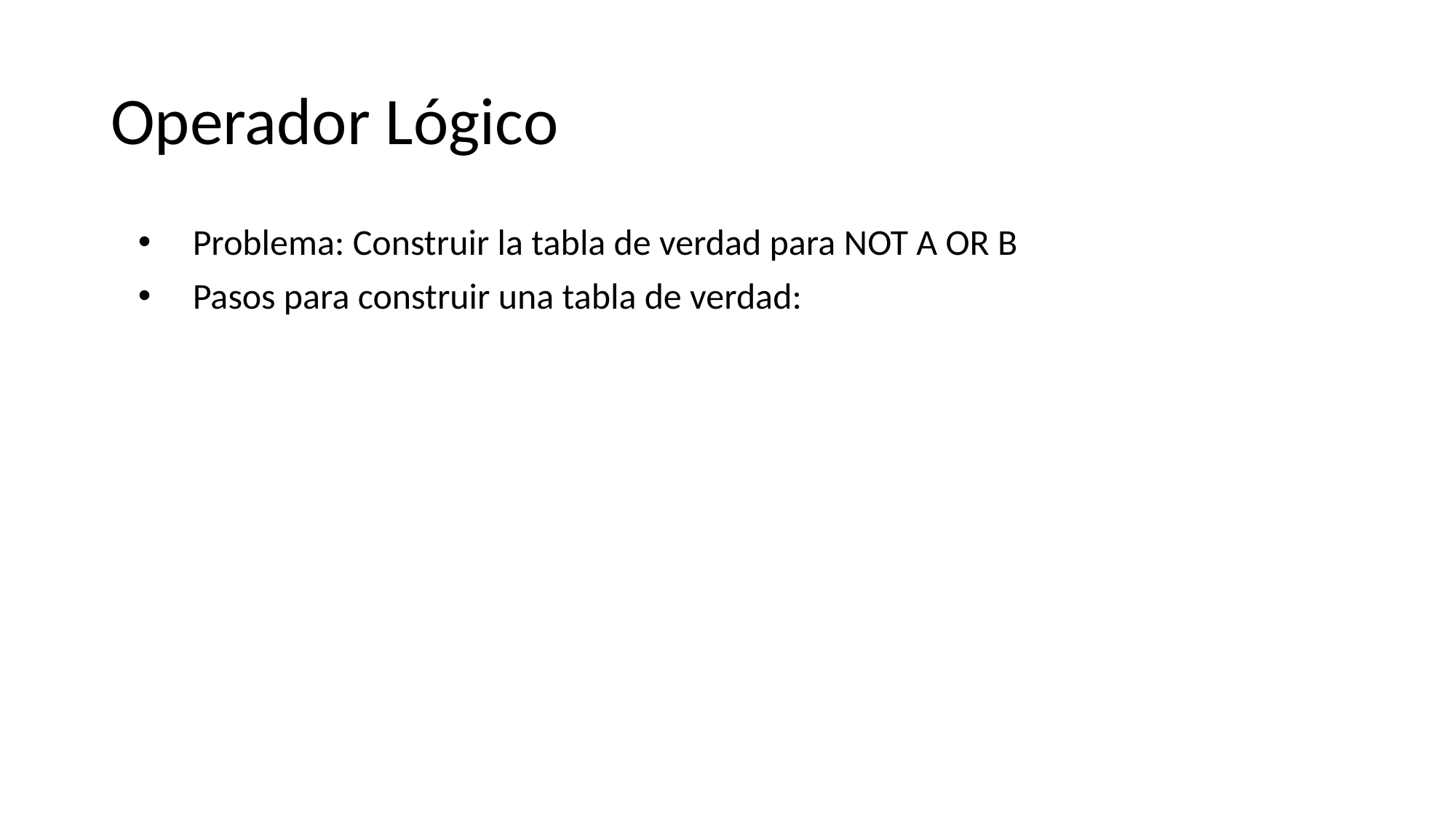

# Operador Lógico
Problema: Construir la tabla de verdad para NOT A OR B
Pasos para construir una tabla de verdad: